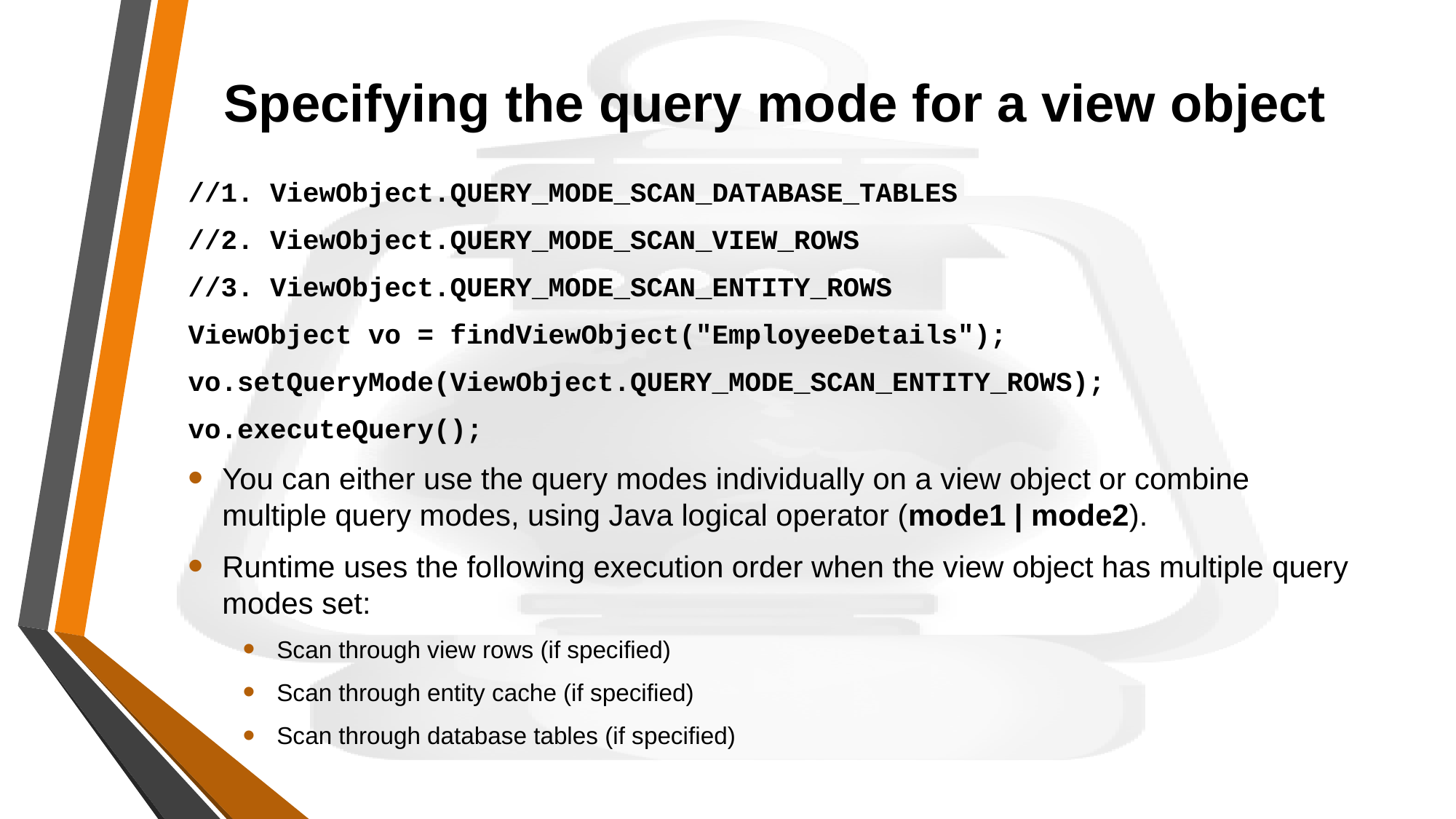

# Specifying the query mode for a view object
//1. ViewObject.QUERY_MODE_SCAN_DATABASE_TABLES
//2. ViewObject.QUERY_MODE_SCAN_VIEW_ROWS
//3. ViewObject.QUERY_MODE_SCAN_ENTITY_ROWS
ViewObject vo = findViewObject("EmployeeDetails");
vo.setQueryMode(ViewObject.QUERY_MODE_SCAN_ENTITY_ROWS);
vo.executeQuery();
You can either use the query modes individually on a view object or combine multiple query modes, using Java logical operator (mode1 | mode2).
Runtime uses the following execution order when the view object has multiple query modes set:
Scan through view rows (if specified)
Scan through entity cache (if specified)
Scan through database tables (if specified)